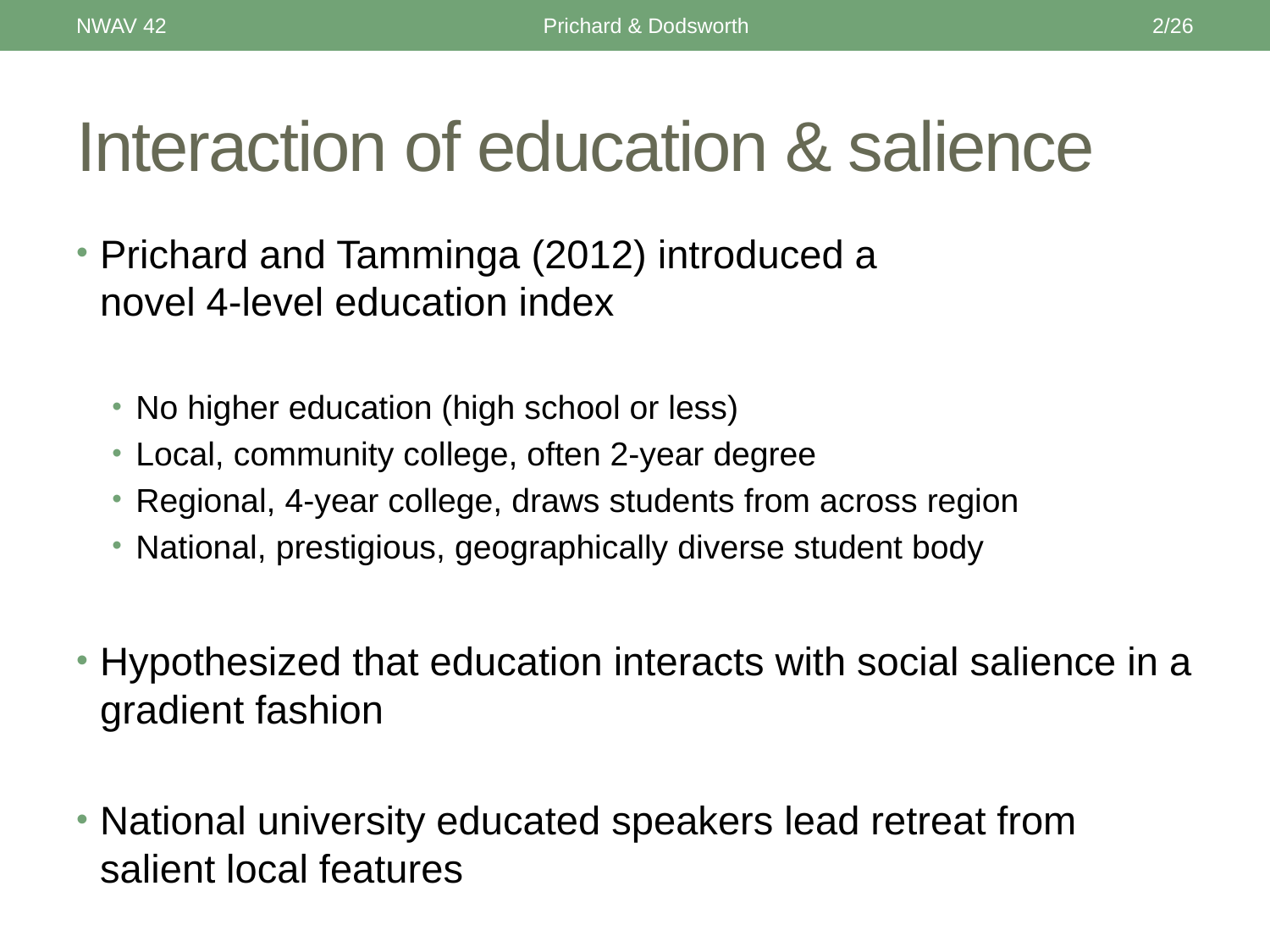

NWAV 42
Prichard & Dodsworth
2/26
# Interaction of education & salience
Prichard and Tamminga (2012) introduced a
novel 4-level education index

No higher education (high school or less)
Local, community college, often 2-year degree
Regional, 4-year college, draws students from across region
National, prestigious, geographically diverse student body

Hypothesized that education interacts with social salience in a gradient fashion

National university educated speakers lead retreat from salient local features